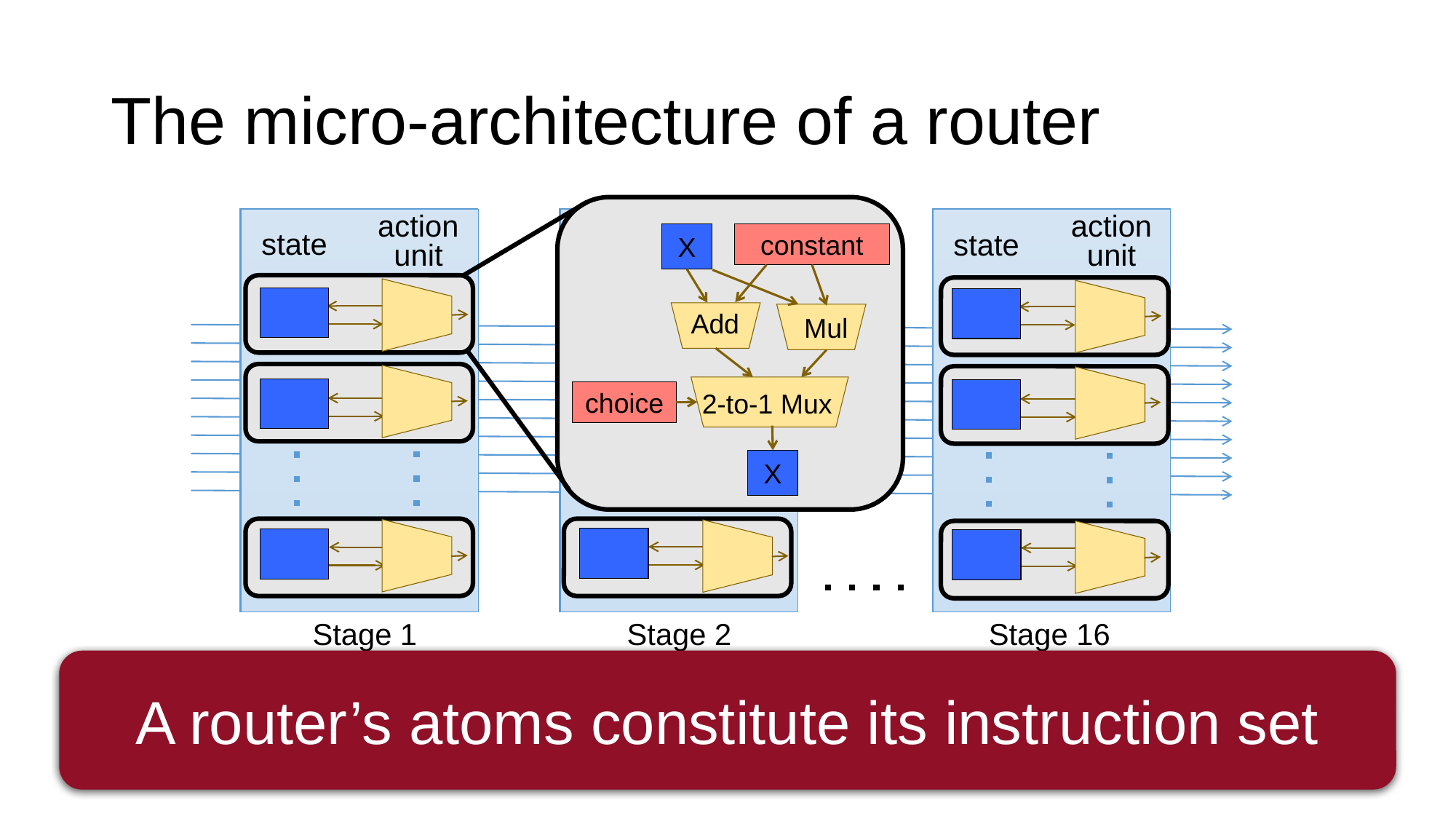

# The micro-architecture of a router

X
constant
Add

 Mul

2-to-1 Mux
choice
X
action unit

action unit

action unit

state

state

state

Stage 1
Stage 2
Stage 16
A router’s atoms constitute its instruction set
Atom: Atomic packet/state update.
Fixed latency (few ns) and throughput (1 GHz), unlike x86